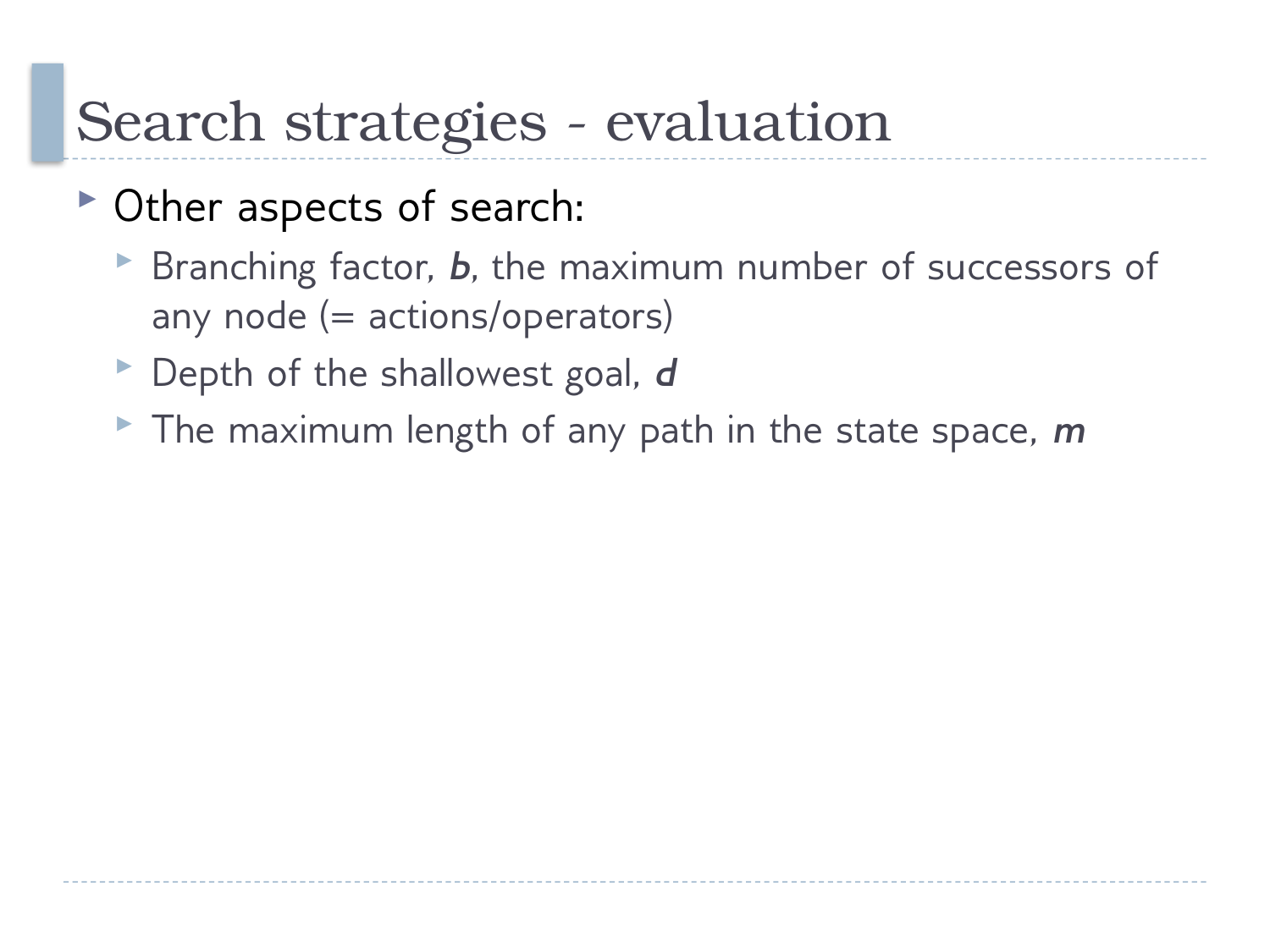

# Search strategies - evaluation
Other aspects of search:
Branching factor, b, the maximum number of successors of any node (= actions/operators)
Depth of the shallowest goal, d
The maximum length of any path in the state space, m